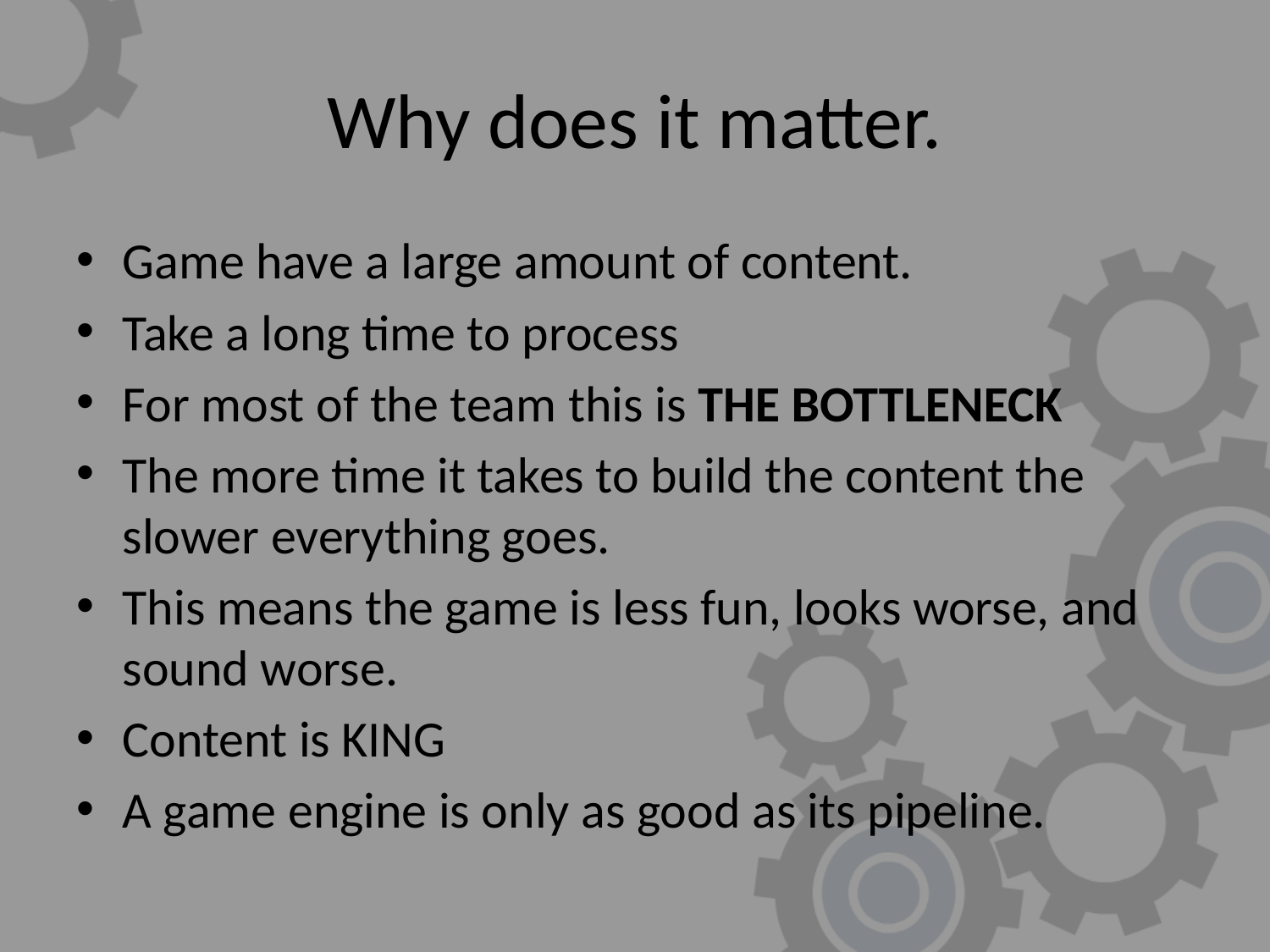

# Why does it matter.
Game have a large amount of content.
Take a long time to process
For most of the team this is THE BOTTLENECK
The more time it takes to build the content the slower everything goes.
This means the game is less fun, looks worse, and sound worse.
Content is KING
A game engine is only as good as its pipeline.